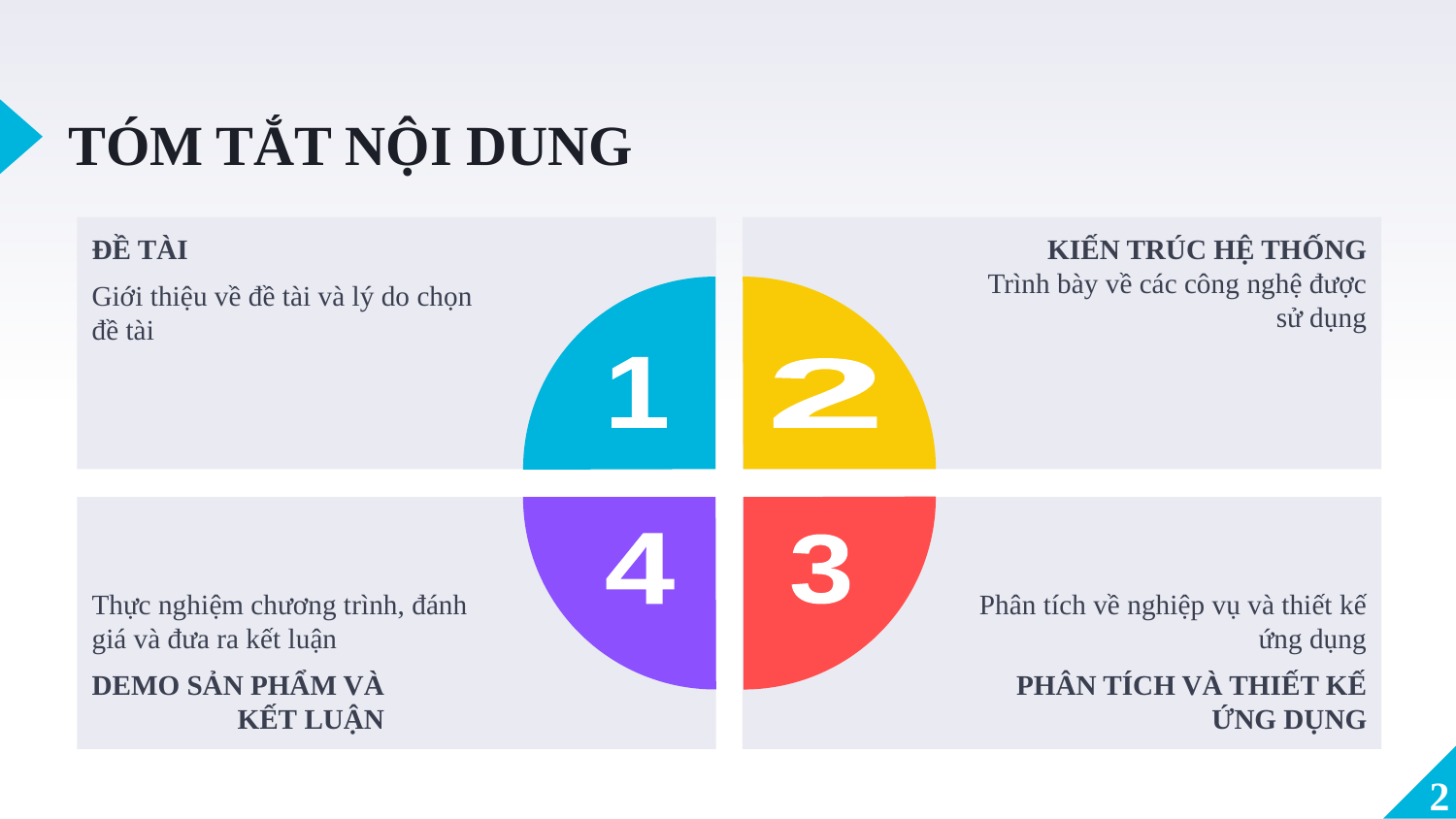

TÓM TẮT NỘI DUNG
ĐỀ TÀI
Giới thiệu về đề tài và lý do chọn đề tài
KIẾN TRÚC HỆ THỐNG
Trình bày về các công nghệ được sử dụng

1
2

Thực nghiệm chương trình, đánh giá và đưa ra kết luận
DEMO SẢN PHẨM VÀ 	KẾT LUẬN
Phân tích về nghiệp vụ và thiết kế ứng dụng
PHÂN TÍCH VÀ THIẾT KẾ ỨNG DỤNG
4
3
2